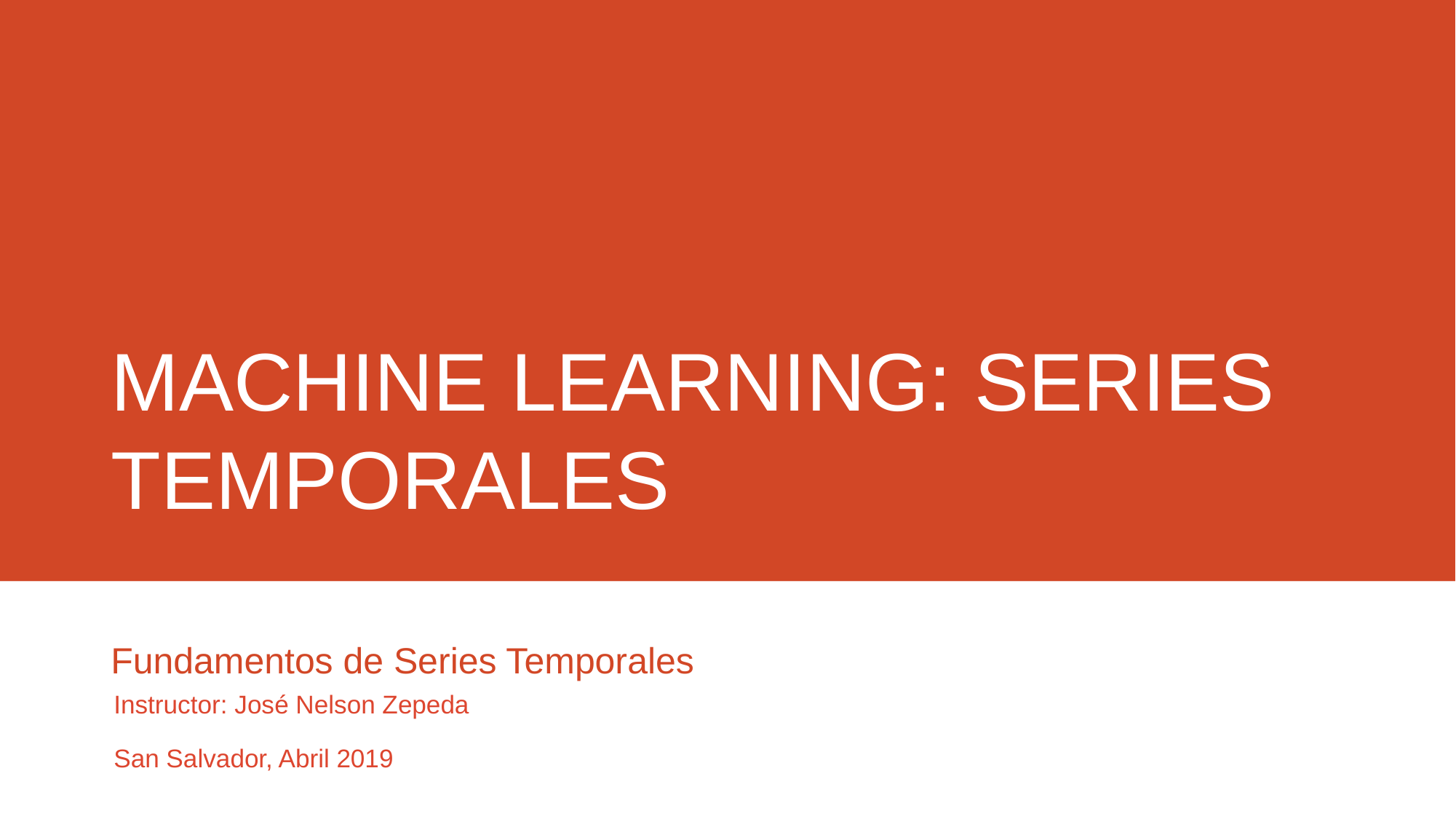

# Machine learning: Series temporales
Fundamentos de Series Temporales
Instructor: José Nelson Zepeda
San Salvador, Abril 2019